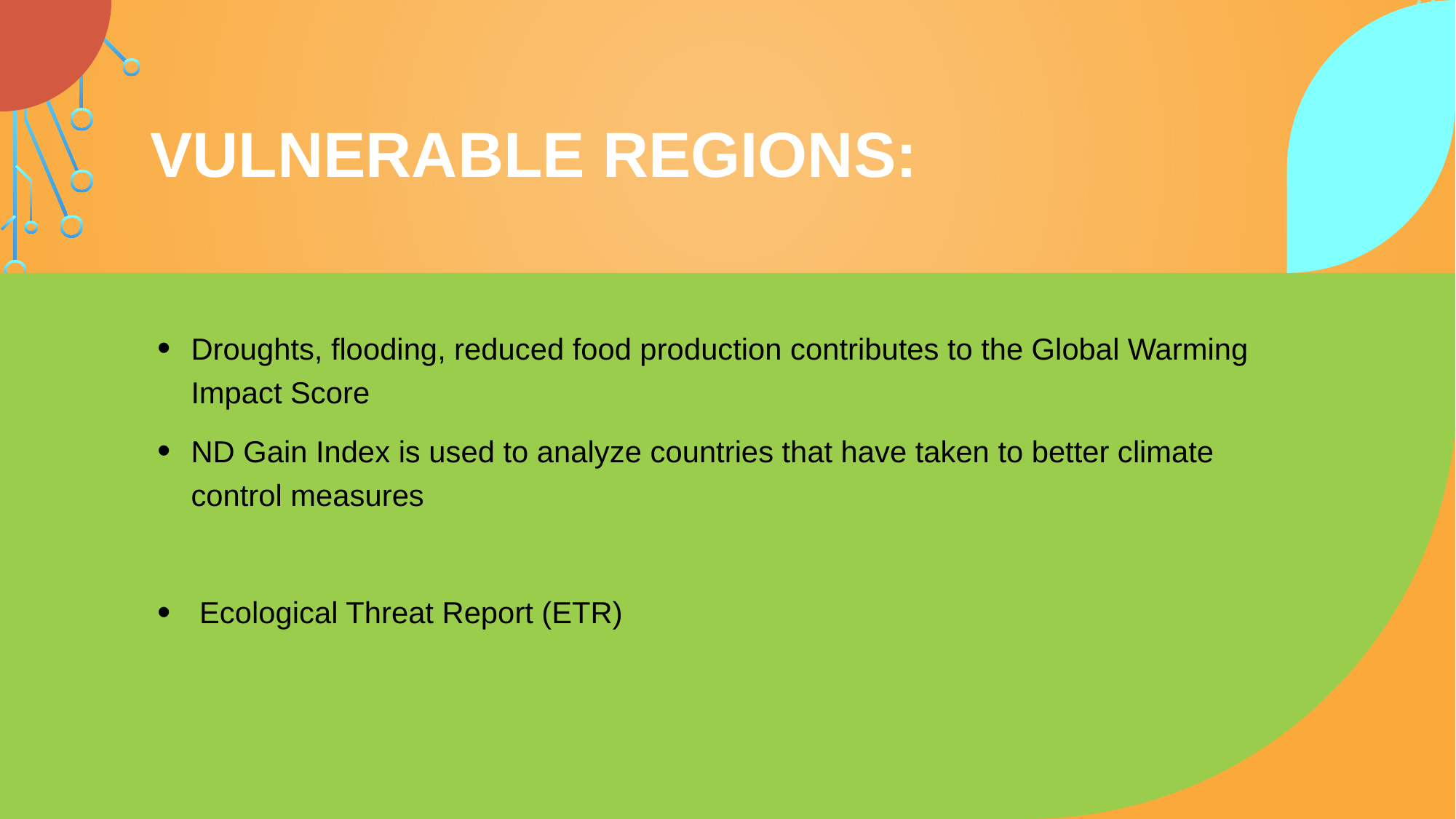

# Vulnerable Regions:
Droughts, flooding, reduced food production contributes to the Global Warming Impact Score
ND Gain Index is used to analyze countries that have taken to better climate control measures

 Ecological Threat Report (ETR)